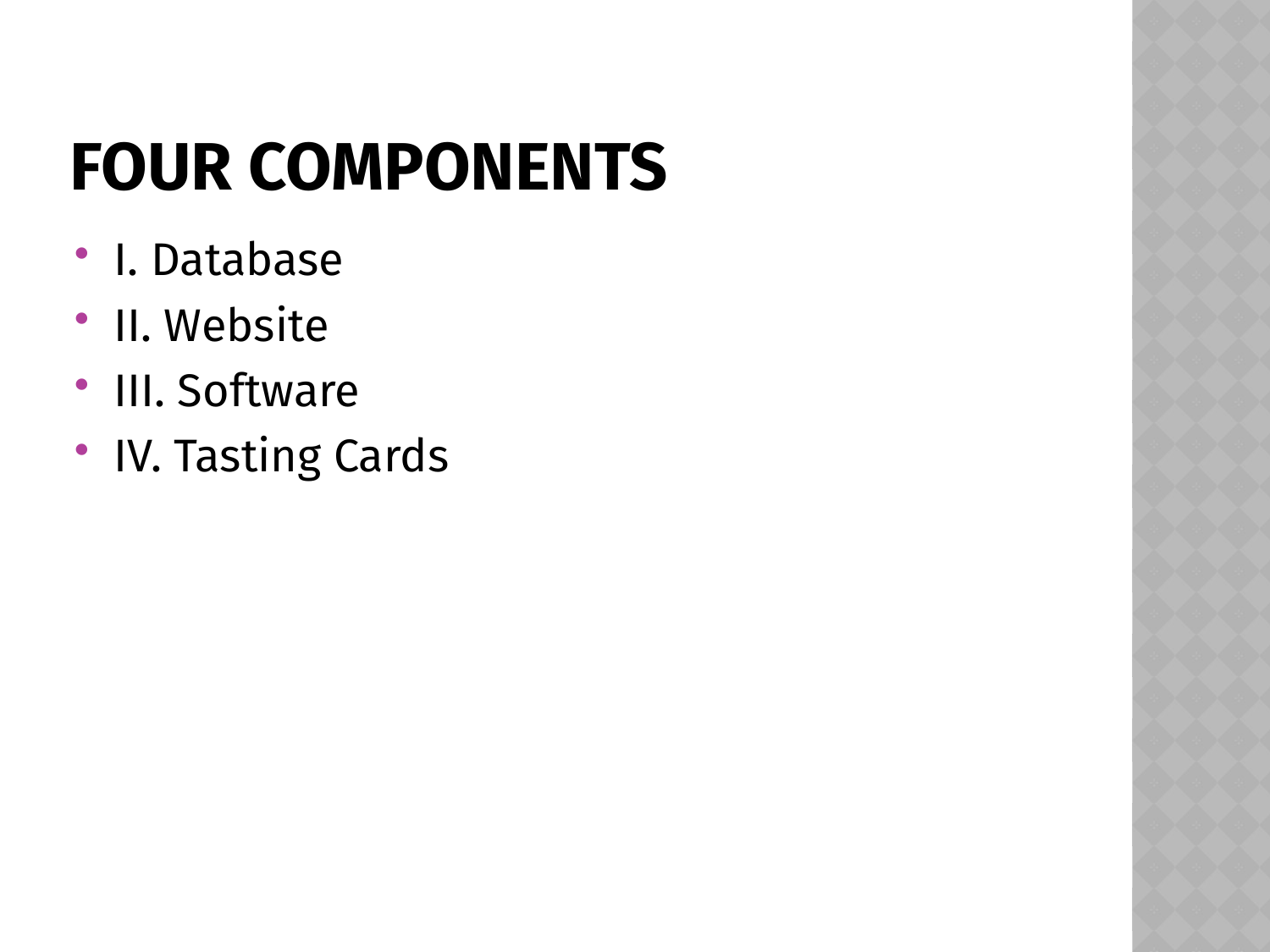

# Four components
I. Database
II. Website
III. Software
IV. Tasting Cards